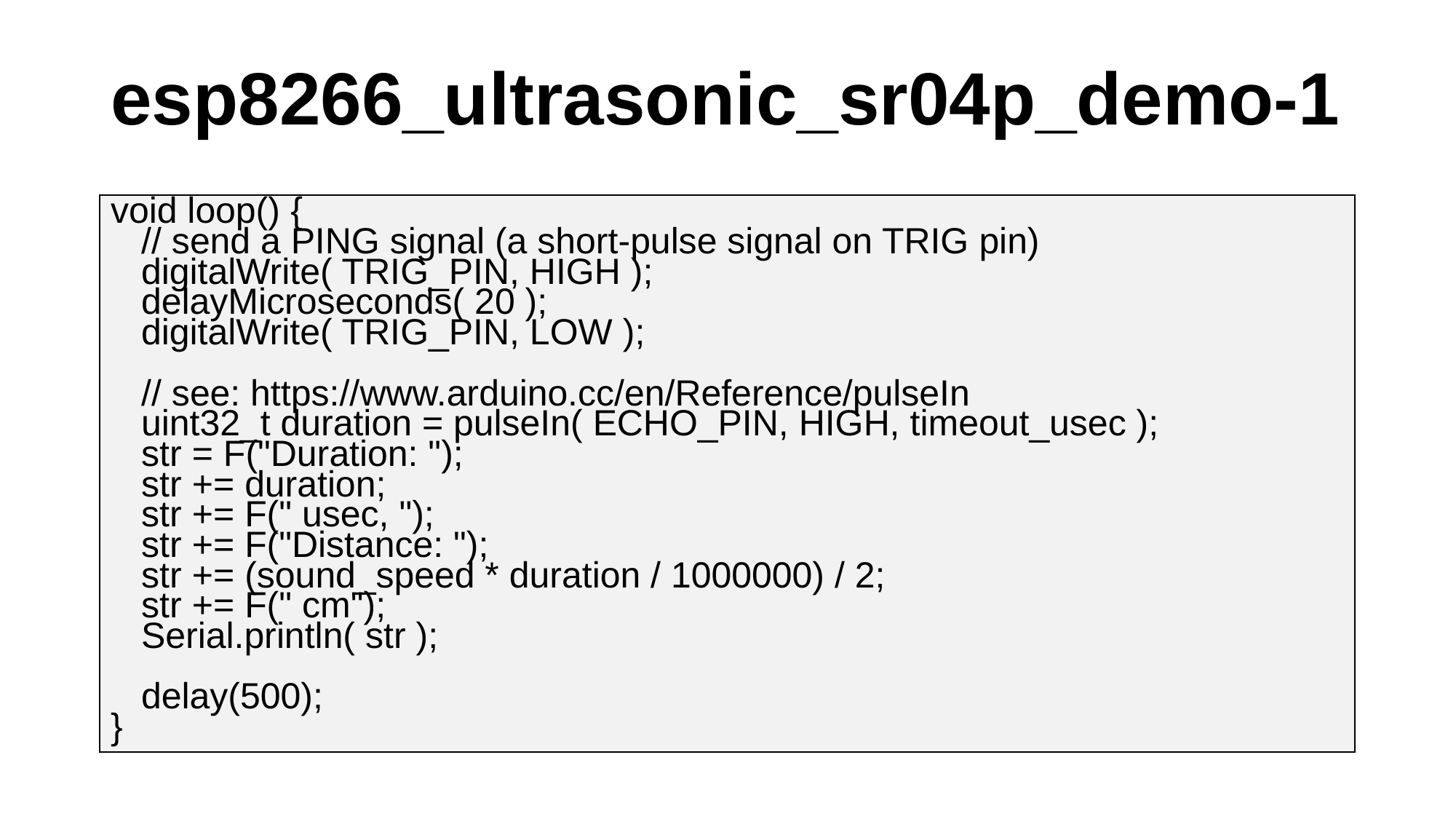

# esp8266_ultrasonic_sr04p_demo-1
void loop() {
   // send a PING signal (a short-pulse signal on TRIG pin)
   digitalWrite( TRIG_PIN, HIGH );
   delayMicroseconds( 20 );
   digitalWrite( TRIG_PIN, LOW );

   // see: https://www.arduino.cc/en/Reference/pulseIn
   uint32_t duration = pulseIn( ECHO_PIN, HIGH, timeout_usec );
   str = F("Duration: ");
   str += duration;
   str += F(" usec, ");
   str += F("Distance: ");
   str += (sound_speed * duration / 1000000) / 2;
   str += F(" cm");
   Serial.println( str );

   delay(500);
}